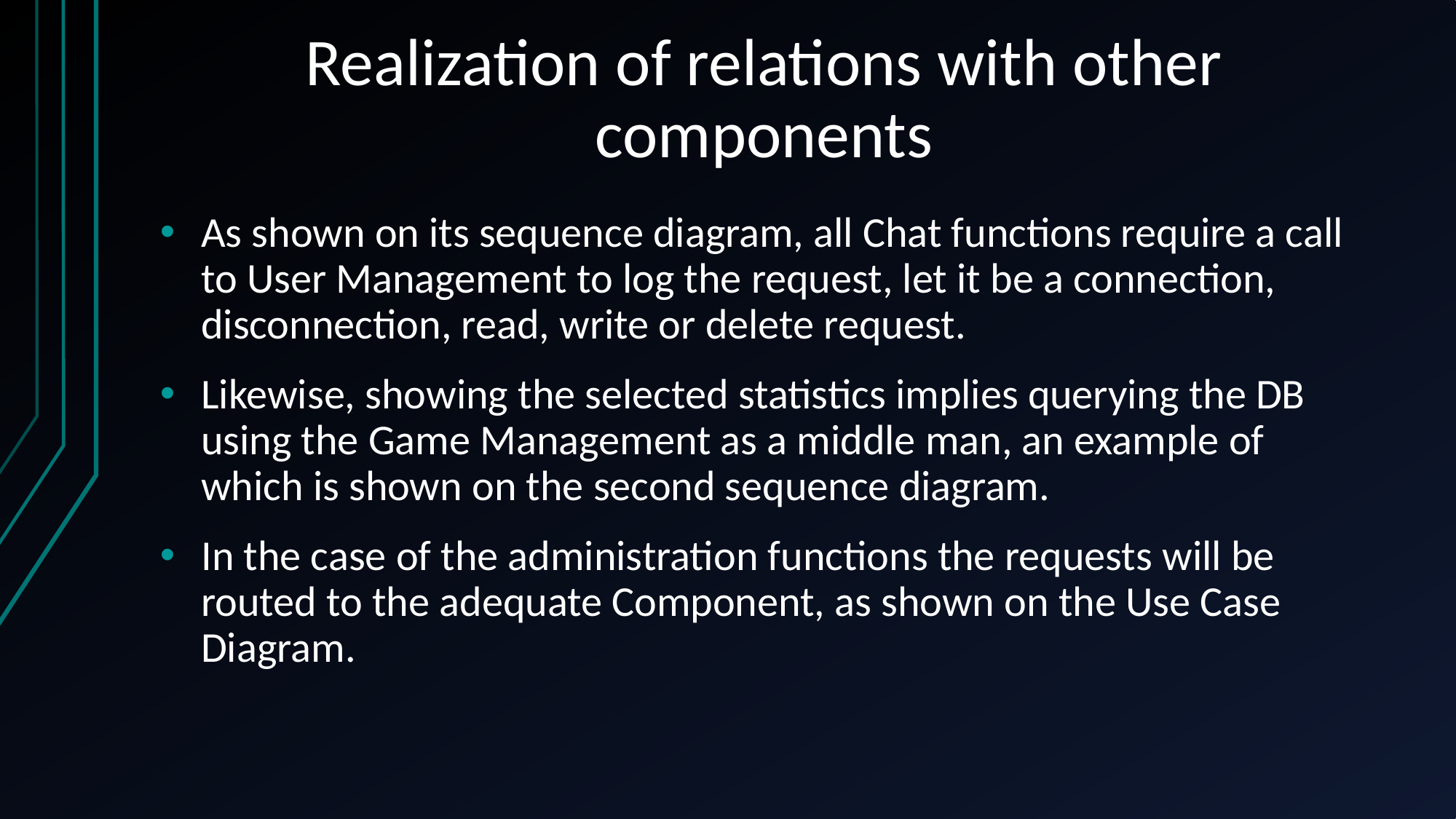

# Realization of relations with other components
As shown on its sequence diagram, all Chat functions require a call to User Management to log the request, let it be a connection, disconnection, read, write or delete request.
Likewise, showing the selected statistics implies querying the DB using the Game Management as a middle man, an example of which is shown on the second sequence diagram.
In the case of the administration functions the requests will be routed to the adequate Component, as shown on the Use Case Diagram.